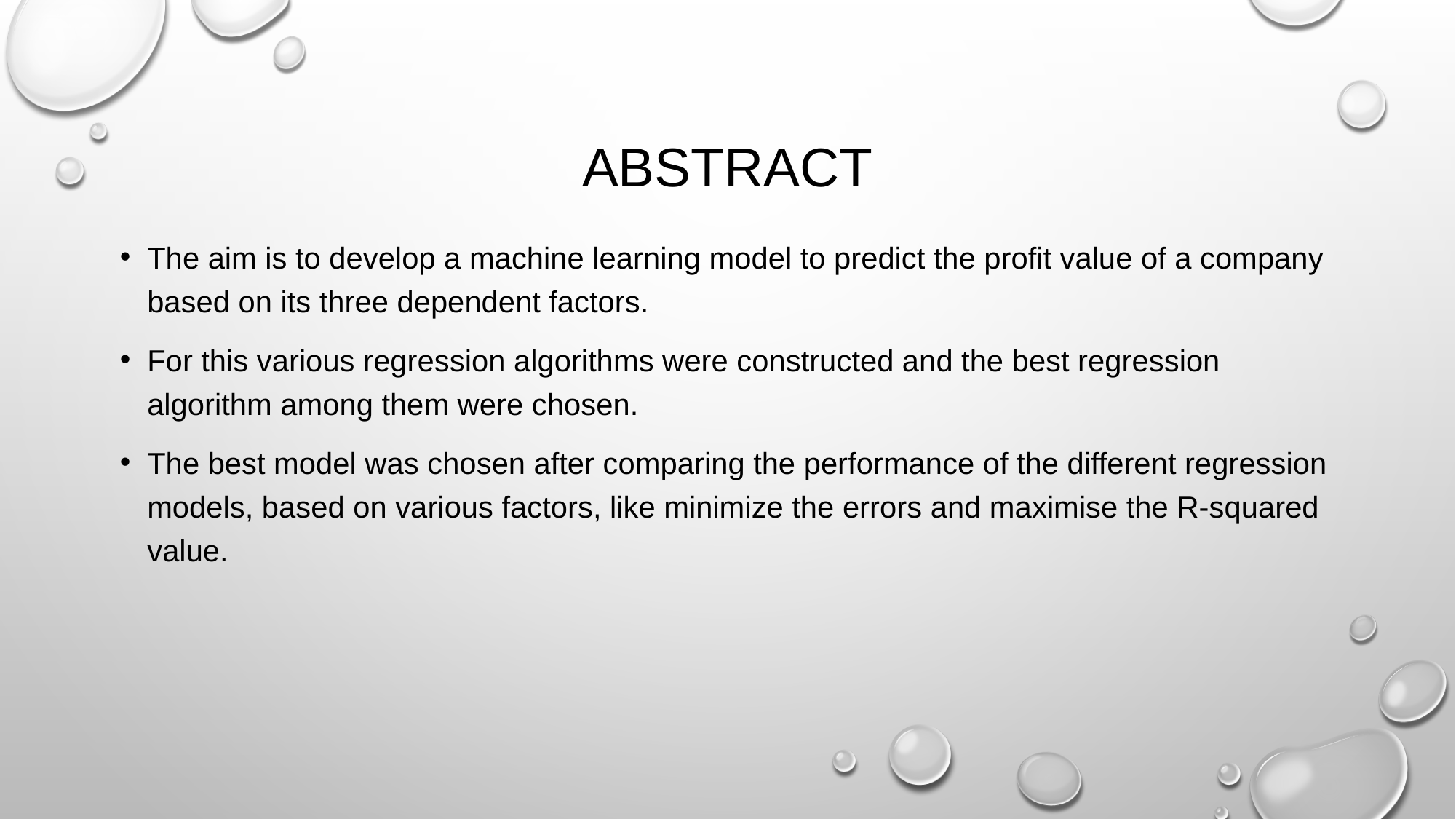

# Abstract
The aim is to develop a machine learning model to predict the profit value of a company based on its three dependent factors.
For this various regression algorithms were constructed and the best regression algorithm among them were chosen.
The best model was chosen after comparing the performance of the different regression models, based on various factors, like minimize the errors and maximise the R-squared value.